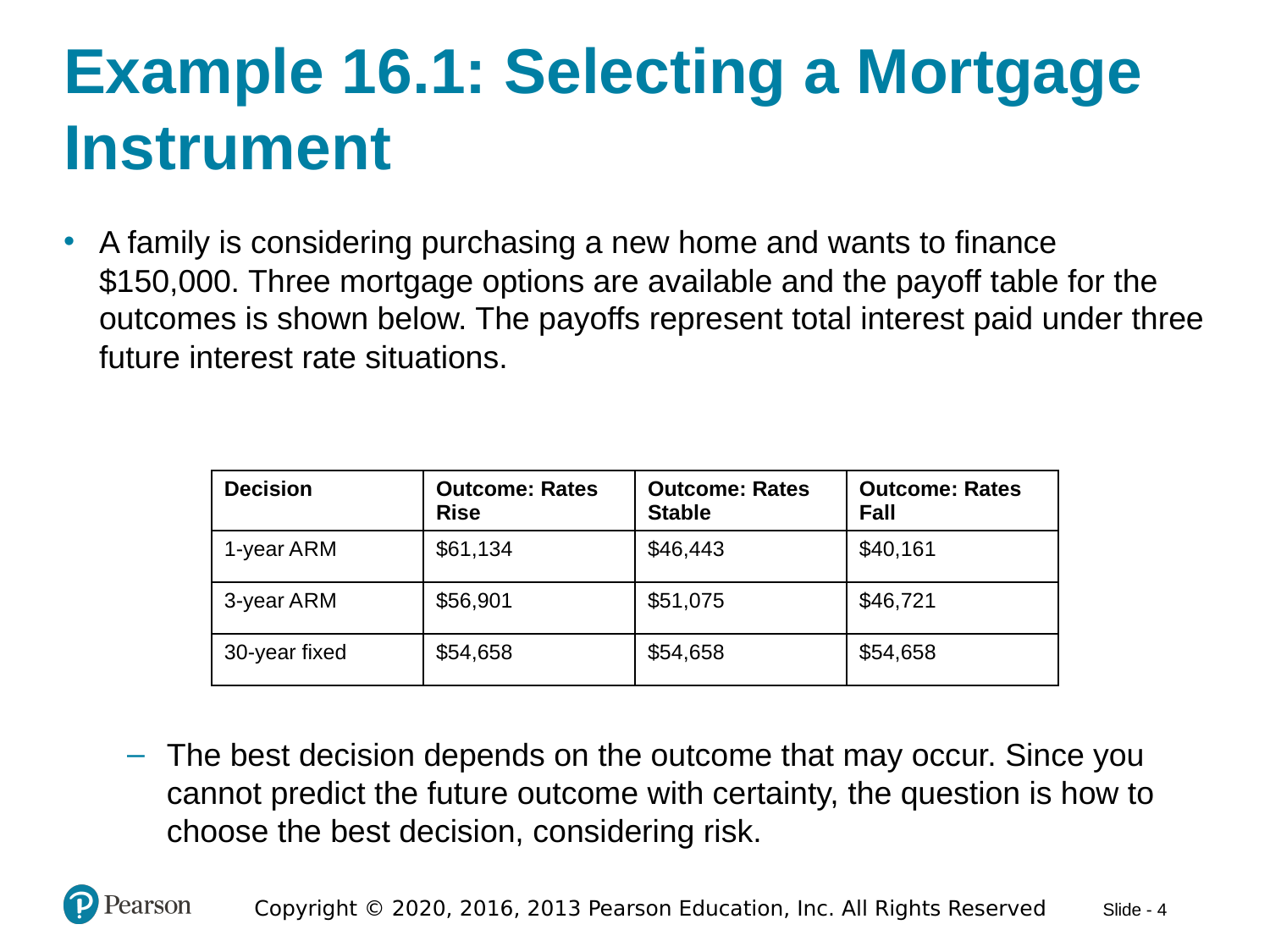

# Example 16.1: Selecting a Mortgage Instrument
A family is considering purchasing a new home and wants to finance $150,000. Three mortgage options are available and the payoff table for the outcomes is shown below. The payoffs represent total interest paid under three future interest rate situations.
| Decision | Outcome: Rates Rise | Outcome: Rates Stable | Outcome: Rates Fall |
| --- | --- | --- | --- |
| 1-year A R M | $61,134 | $46,443 | $40,161 |
| 3-year A R M | $56,901 | $51,075 | $46,721 |
| 30-year fixed | $54,658 | $54,658 | $54,658 |
The best decision depends on the outcome that may occur. Since you cannot predict the future outcome with certainty, the question is how to choose the best decision, considering risk.